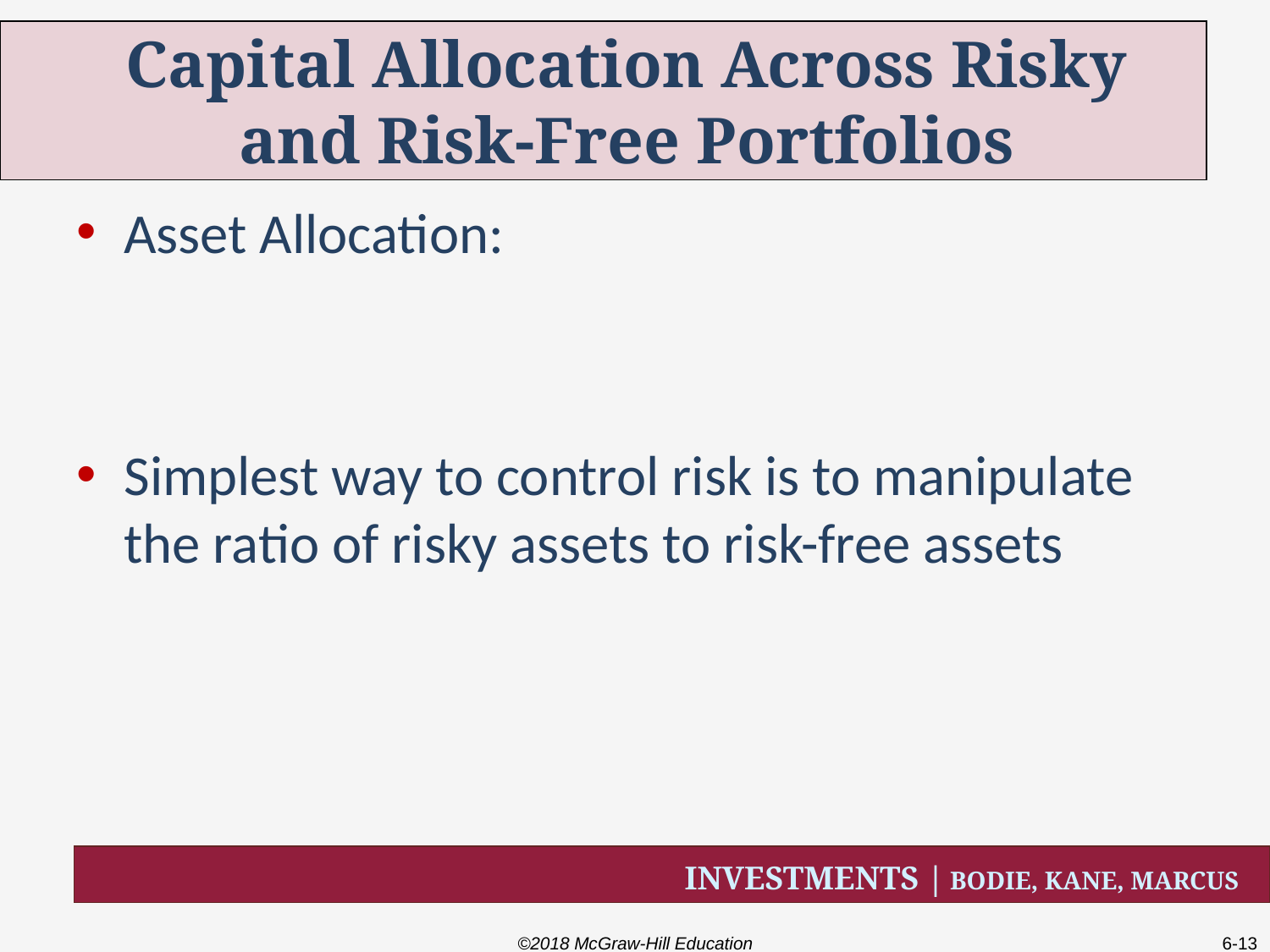

# Capital Allocation Across Risky and Risk-Free Portfolios
Asset Allocation:

Simplest way to control risk is to manipulate the ratio of risky assets to risk-free assets
©2018 McGraw-Hill Education
6-13